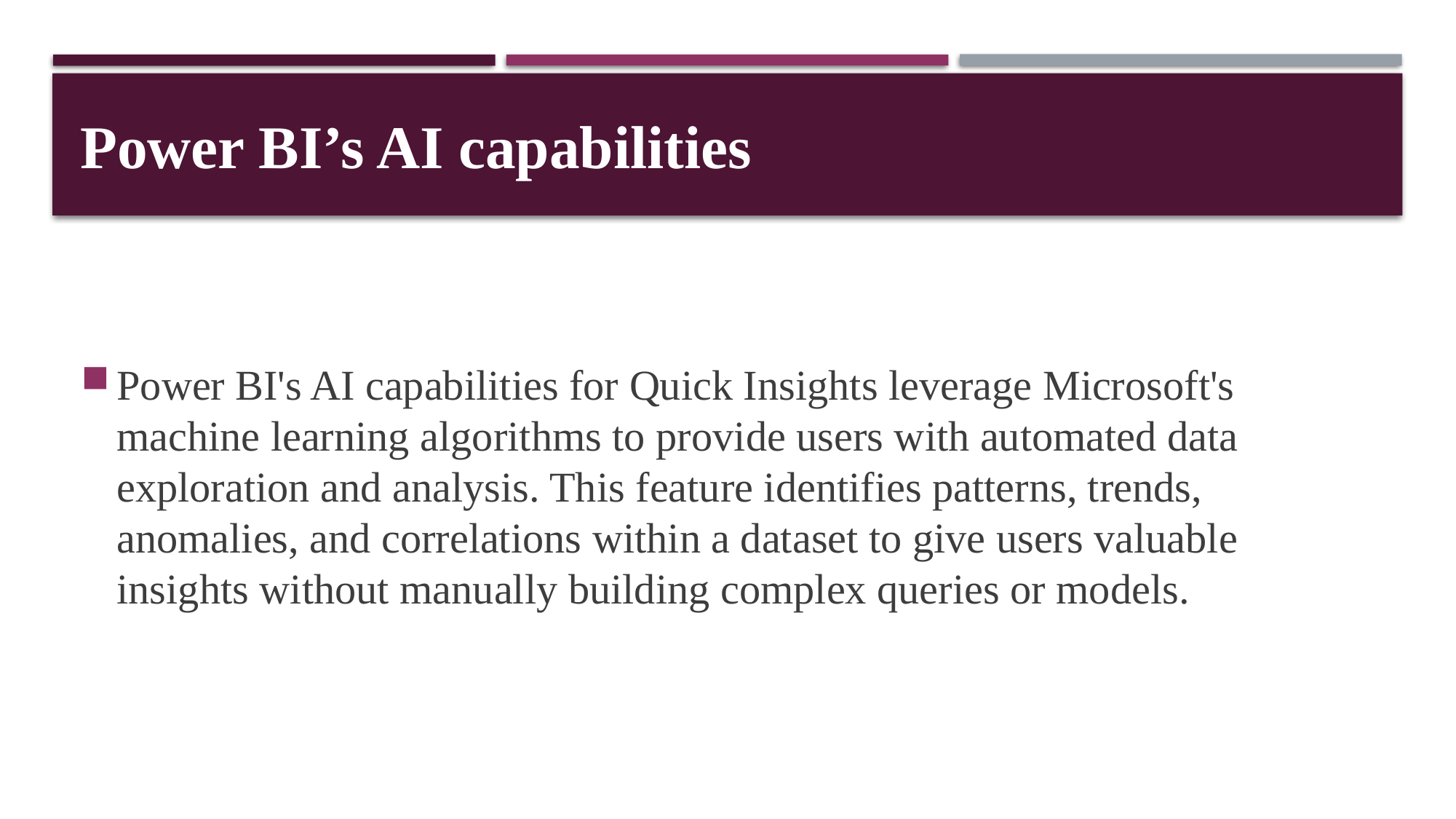

# Power BI’s AI capabilities

Power BI's AI capabilities for Quick Insights leverage Microsoft's machine learning algorithms to provide users with automated data exploration and analysis. This feature identifies patterns, trends, anomalies, and correlations within a dataset to give users valuable insights without manually building complex queries or models.